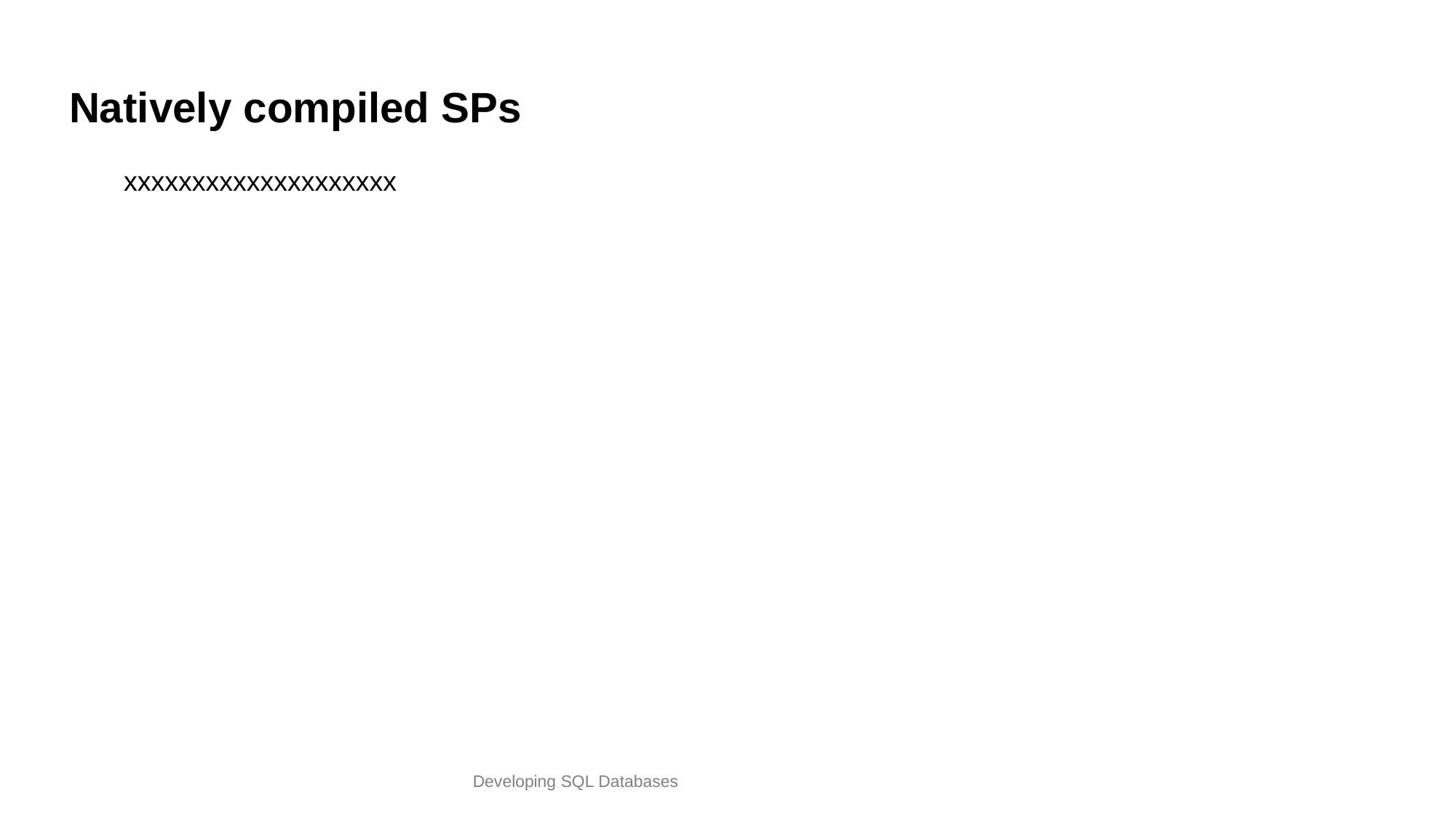

Natively compiled SPs

xxxxxxxxxxxxxxxxxxxx
Developing SQL Databases